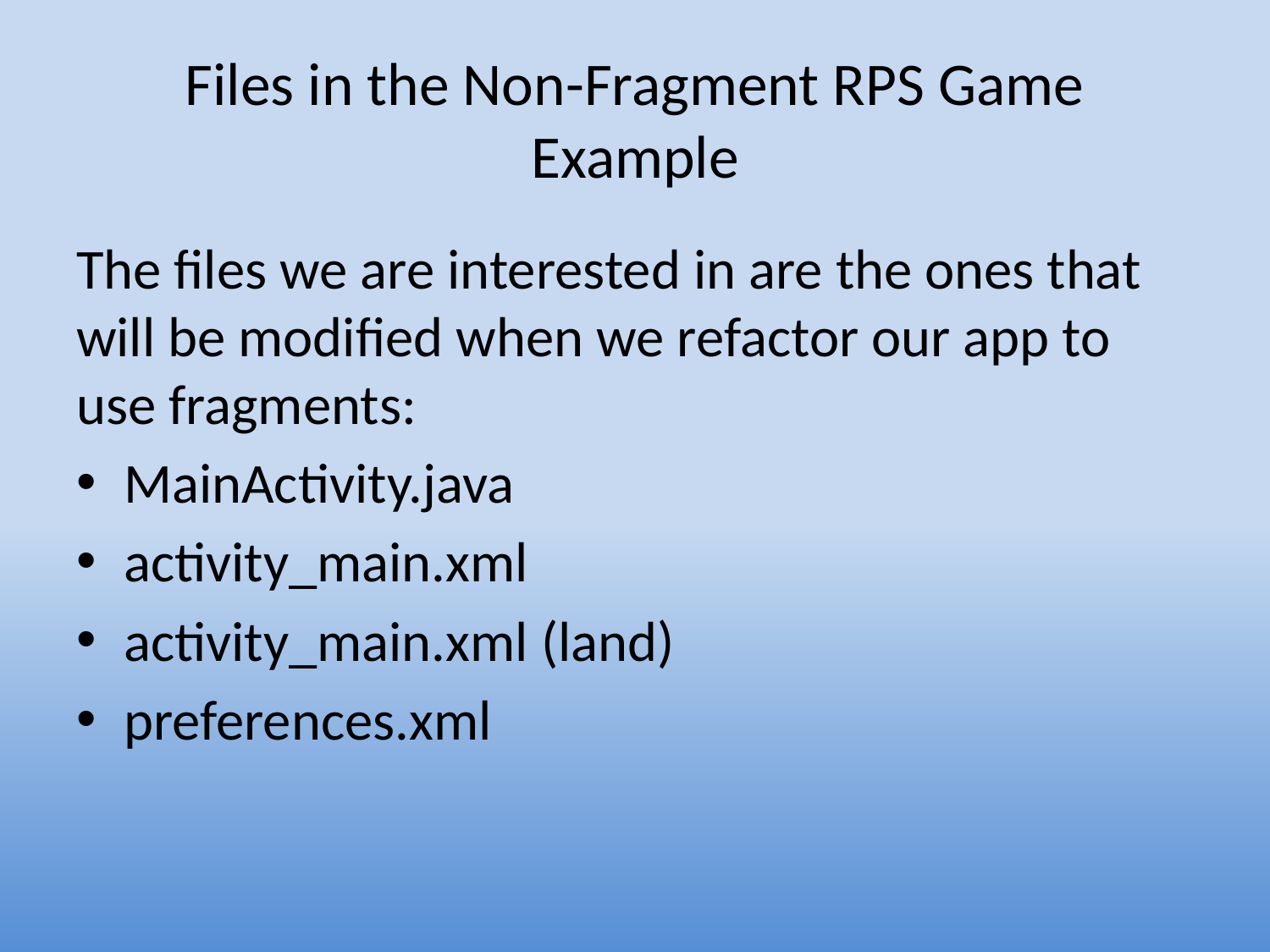

# Files in the Non-Fragment RPS Game Example
The files we are interested in are the ones that will be modified when we refactor our app to use fragments:
MainActivity.java
activity_main.xml
activity_main.xml (land)
preferences.xml